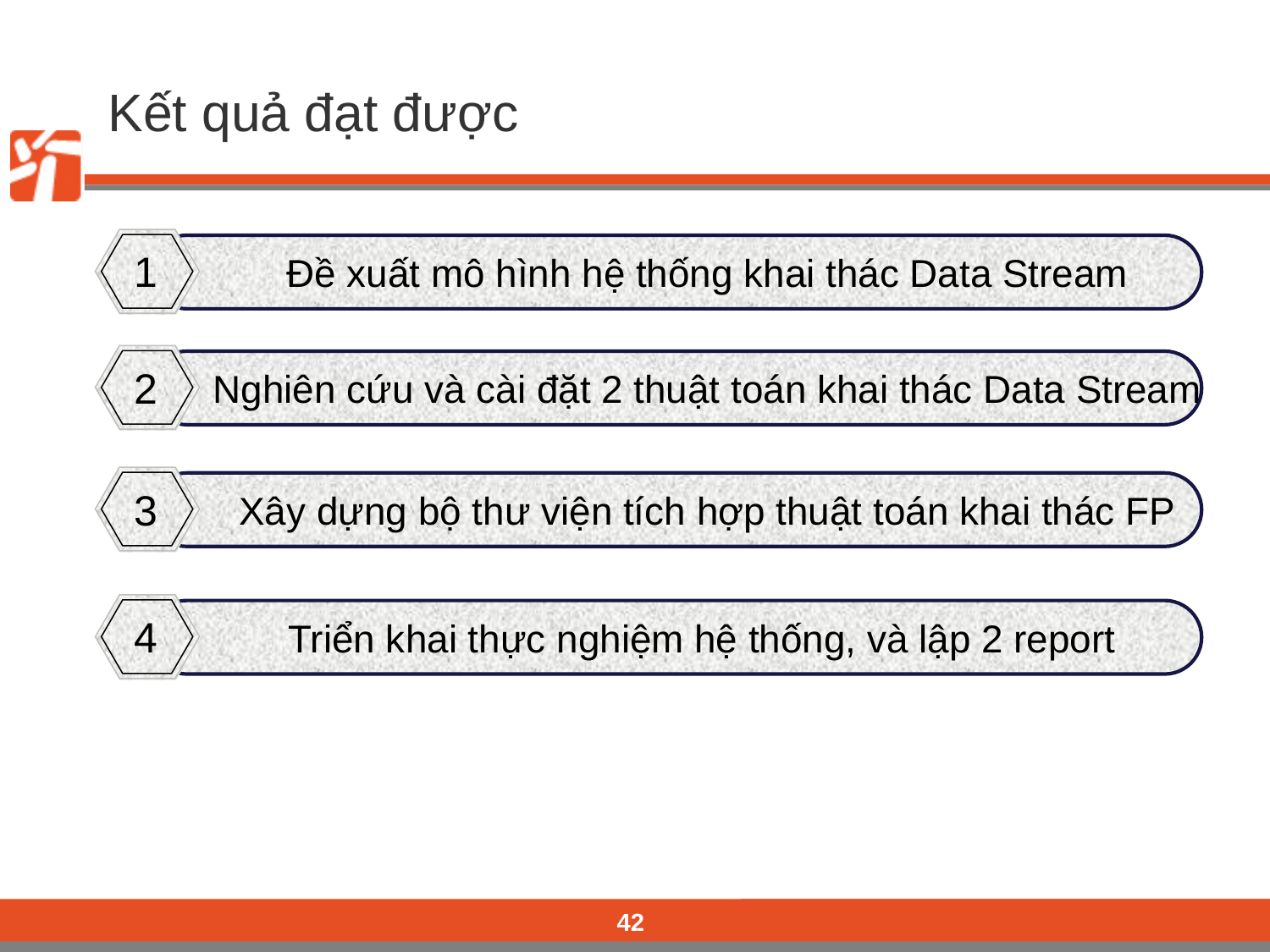

# Kết quả đạt được

1
Đề xuất mô hình hệ thống khai thác Data Stream

2
Nghiên cứu và cài đặt 2 thuật toán khai thác Data Stream

3
Xây dựng bộ thư viện tích hợp thuật toán khai thác FP

4
Triển khai thực nghiệm hệ thống, và lập 2 report